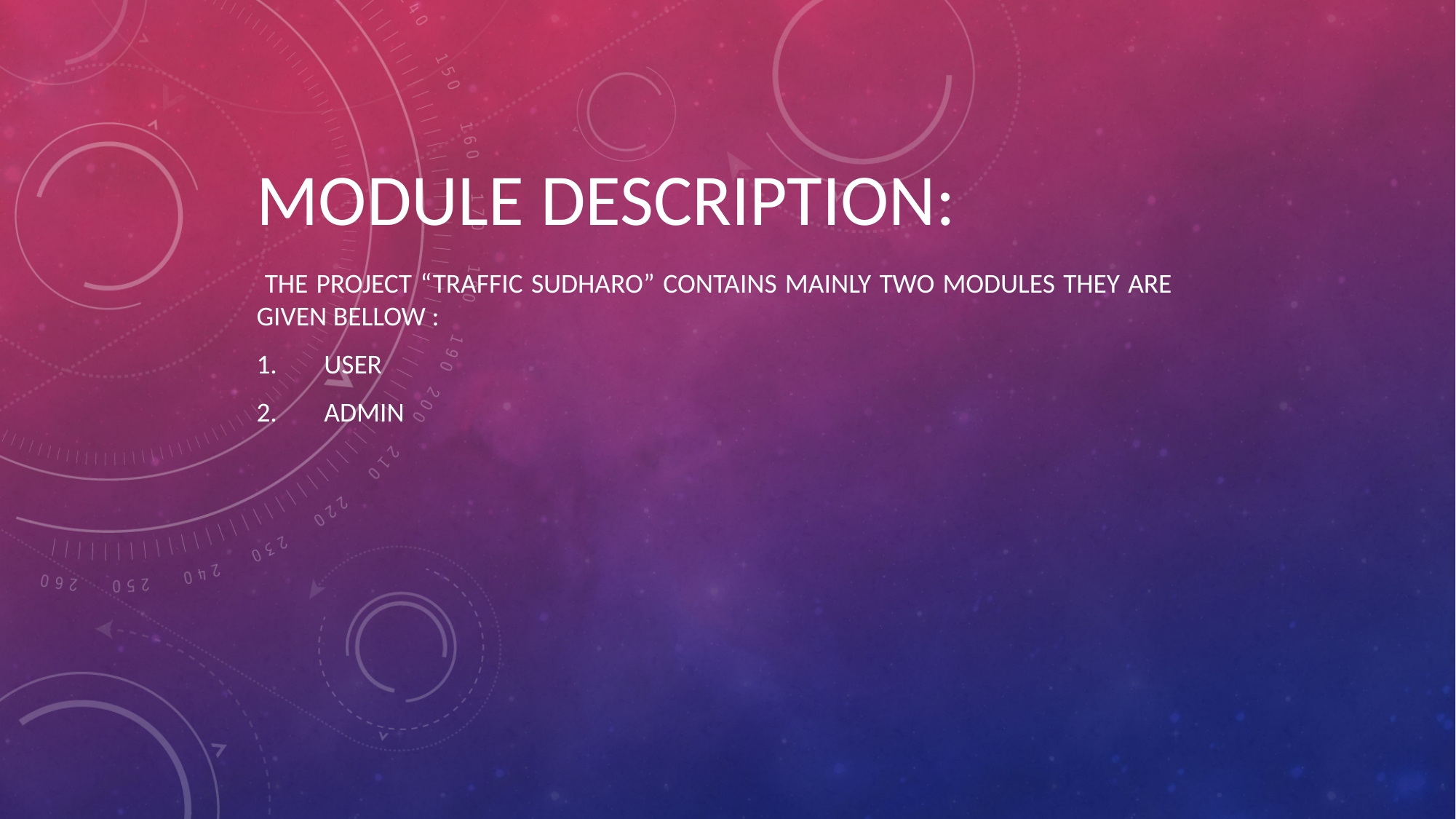

# Module Description:
 the project “TRAFFIC SUDHARO” contains mainly two modules they are given bellow :
 User
 Admin